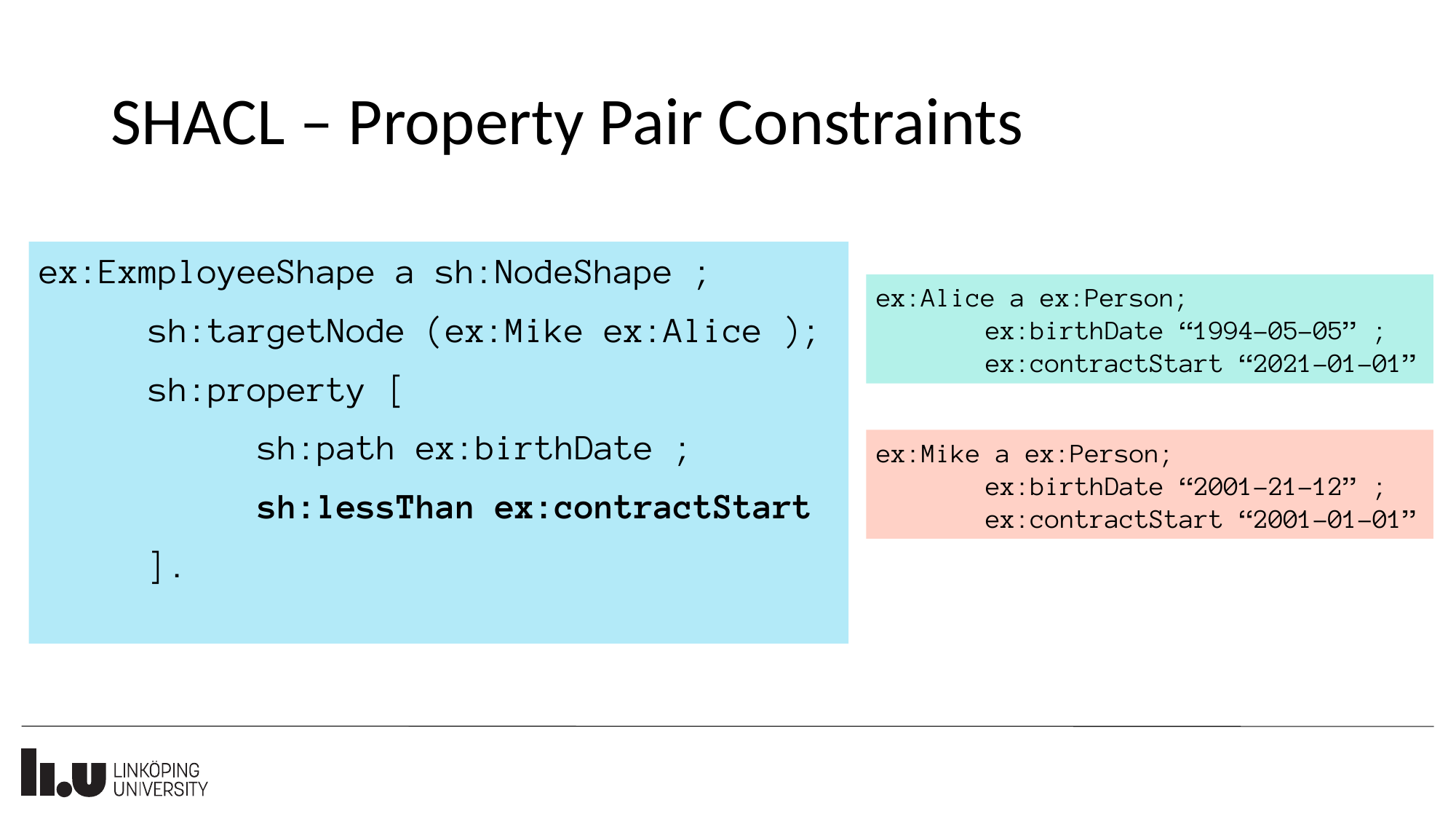

# SHACL – Property Pair Constraints
ex:ExmployeeShape a sh:NodeShape ;
	sh:targetNode (ex:Mike ex:Alice );
	sh:property [
		sh:path ex:birthDate ;
		sh:lessThan ex:contractStart
	].
ex:Alice a ex:Person;
	ex:birthDate “1994-05-05” ;
	ex:contractStart “2021-01-01”
ex:Mike a ex:Person;
	ex:birthDate “2001-21-12” ;
	ex:contractStart “2001-01-01”